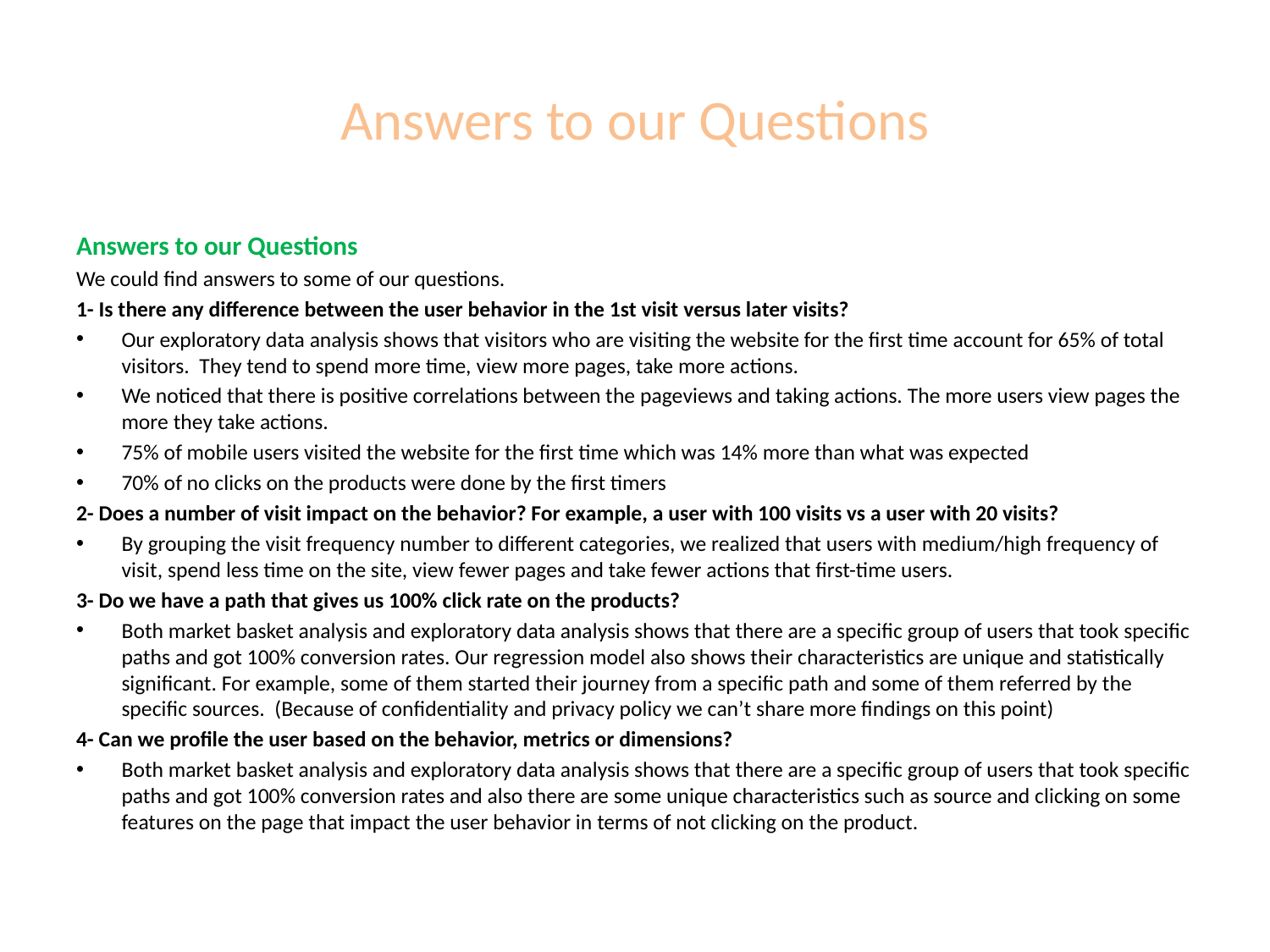

# Answers to our Questions
Answers to our Questions
We could find answers to some of our questions.
1- Is there any difference between the user behavior in the 1st visit versus later visits?
Our exploratory data analysis shows that visitors who are visiting the website for the first time account for 65% of total visitors.  They tend to spend more time, view more pages, take more actions.
We noticed that there is positive correlations between the pageviews and taking actions. The more users view pages the more they take actions.
75% of mobile users visited the website for the first time which was 14% more than what was expected
70% of no clicks on the products were done by the first timers
2- Does a number of visit impact on the behavior? For example, a user with 100 visits vs a user with 20 visits?
By grouping the visit frequency number to different categories, we realized that users with medium/high frequency of visit, spend less time on the site, view fewer pages and take fewer actions that first-time users.
3- Do we have a path that gives us 100% click rate on the products?
Both market basket analysis and exploratory data analysis shows that there are a specific group of users that took specific paths and got 100% conversion rates. Our regression model also shows their characteristics are unique and statistically significant. For example, some of them started their journey from a specific path and some of them referred by the specific sources.  (Because of confidentiality and privacy policy we can’t share more findings on this point)
4- Can we profile the user based on the behavior, metrics or dimensions?
Both market basket analysis and exploratory data analysis shows that there are a specific group of users that took specific paths and got 100% conversion rates and also there are some unique characteristics such as source and clicking on some features on the page that impact the user behavior in terms of not clicking on the product.